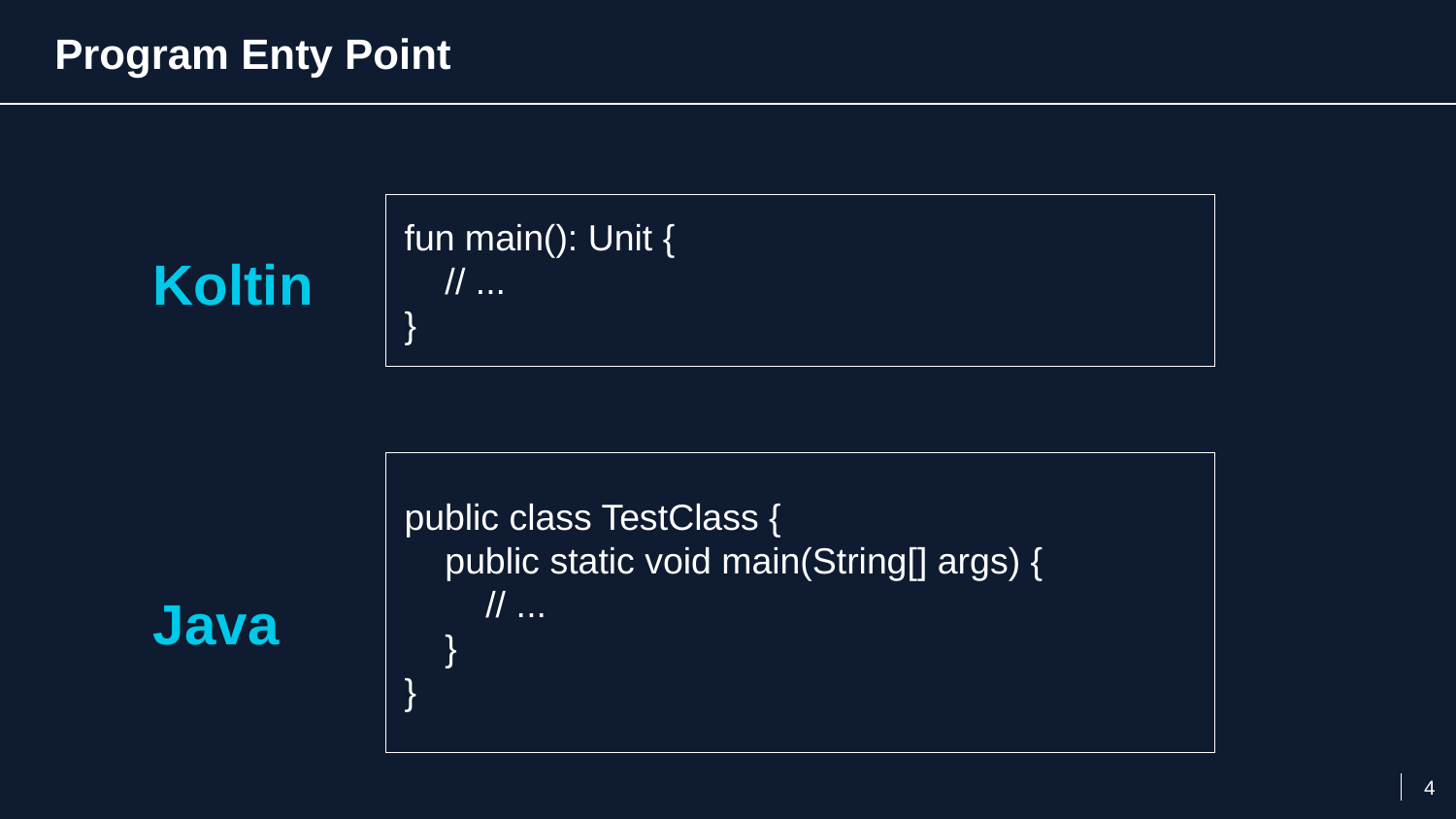

# Program Enty Point
Koltin

Java
fun main(): Unit {
    // ...
}
public class TestClass {
    public static void main(String[] args) {
        // ...
    }
}